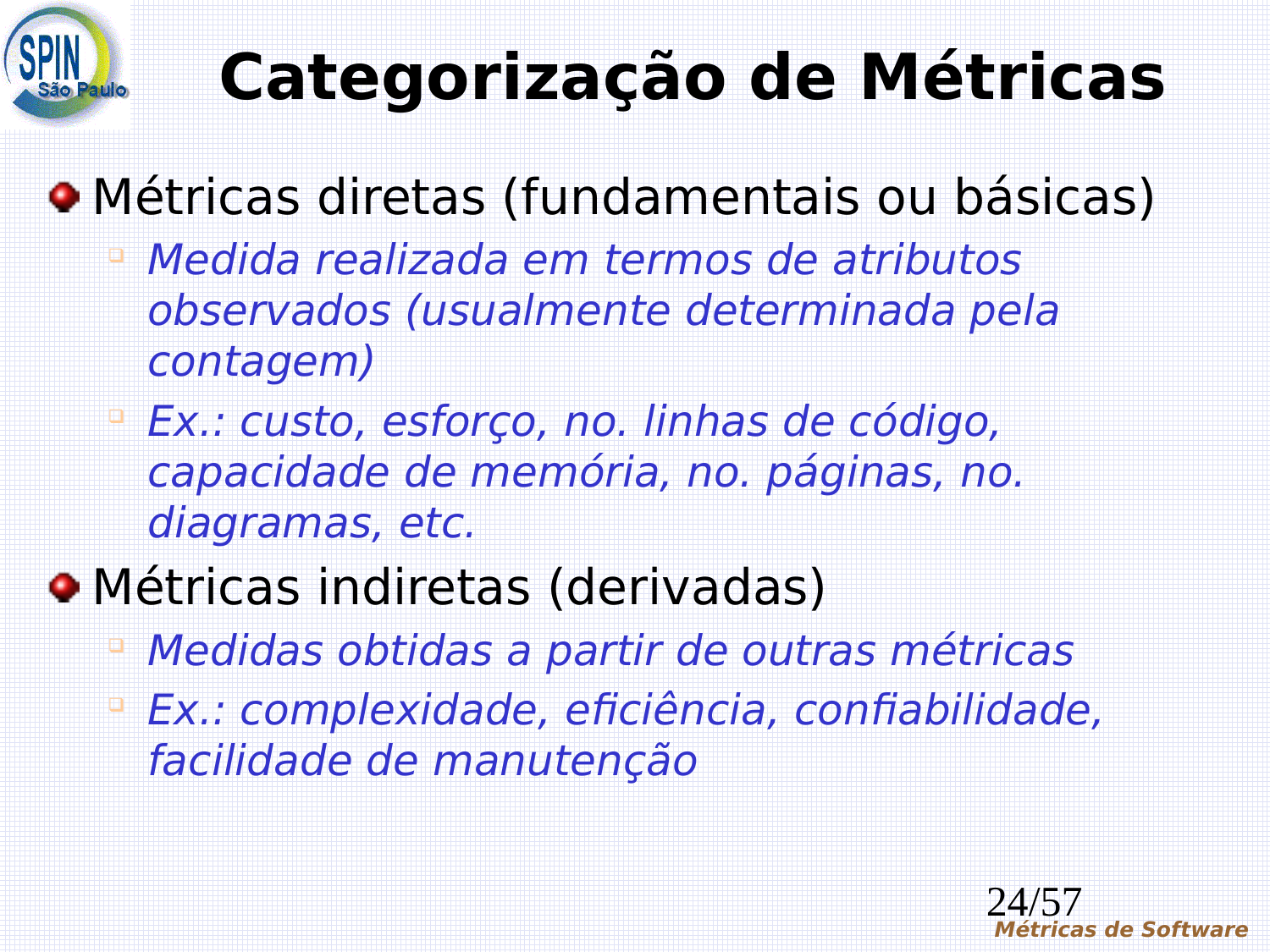

# Categorização de Métricas
Métricas diretas (fundamentais ou básicas)
Medida realizada em termos de atributos observados (usualmente determinada pela contagem)
Ex.: custo, esforço, no. linhas de código, capacidade de memória, no. páginas, no. diagramas, etc.
Métricas indiretas (derivadas)
Medidas obtidas a partir de outras métricas
Ex.: complexidade, eficiência, confiabilidade, facilidade de manutenção
24/57
Métricas de Software